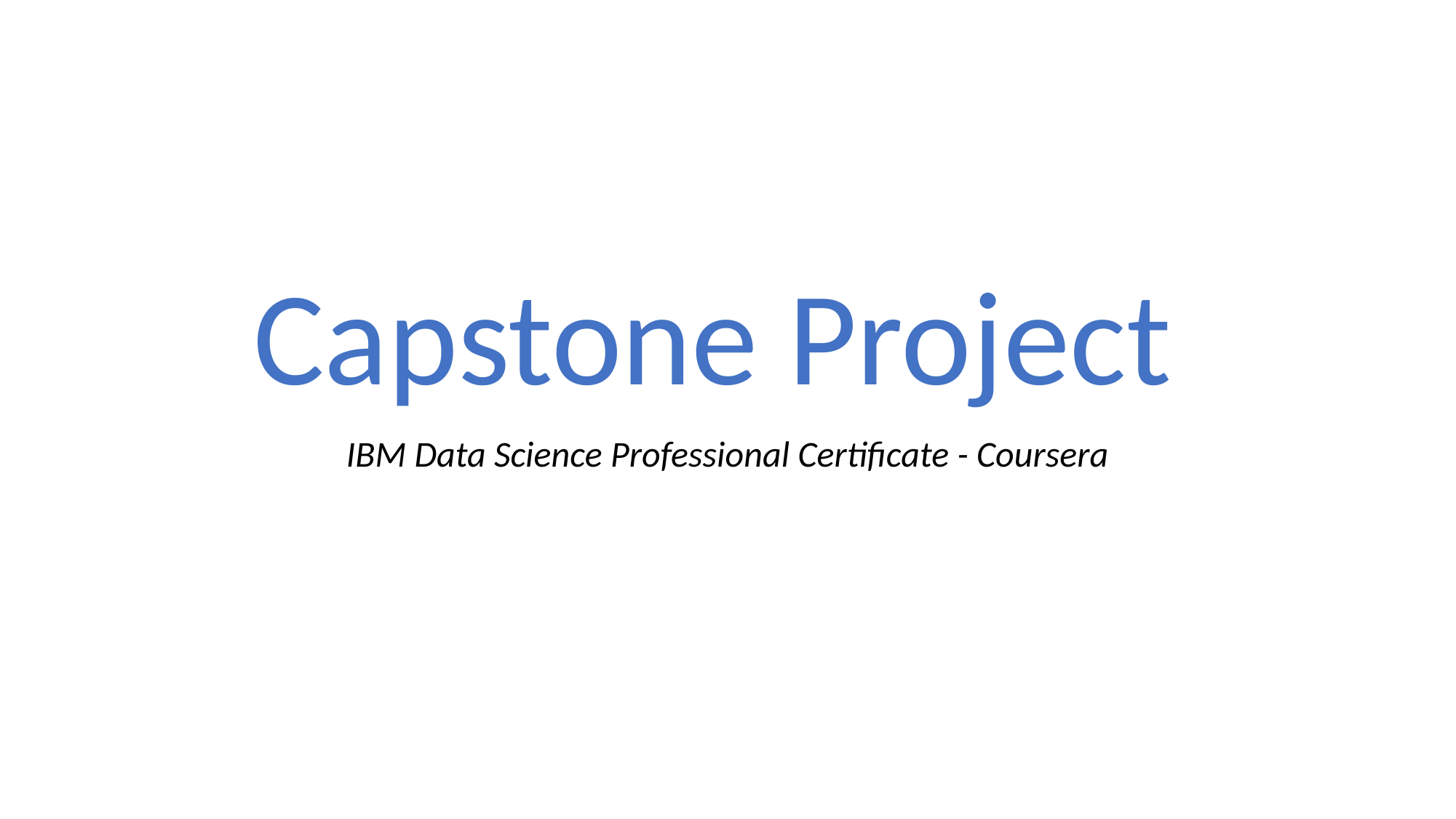

# Capstone Project
IBM Data Science Professional Certificate - Coursera